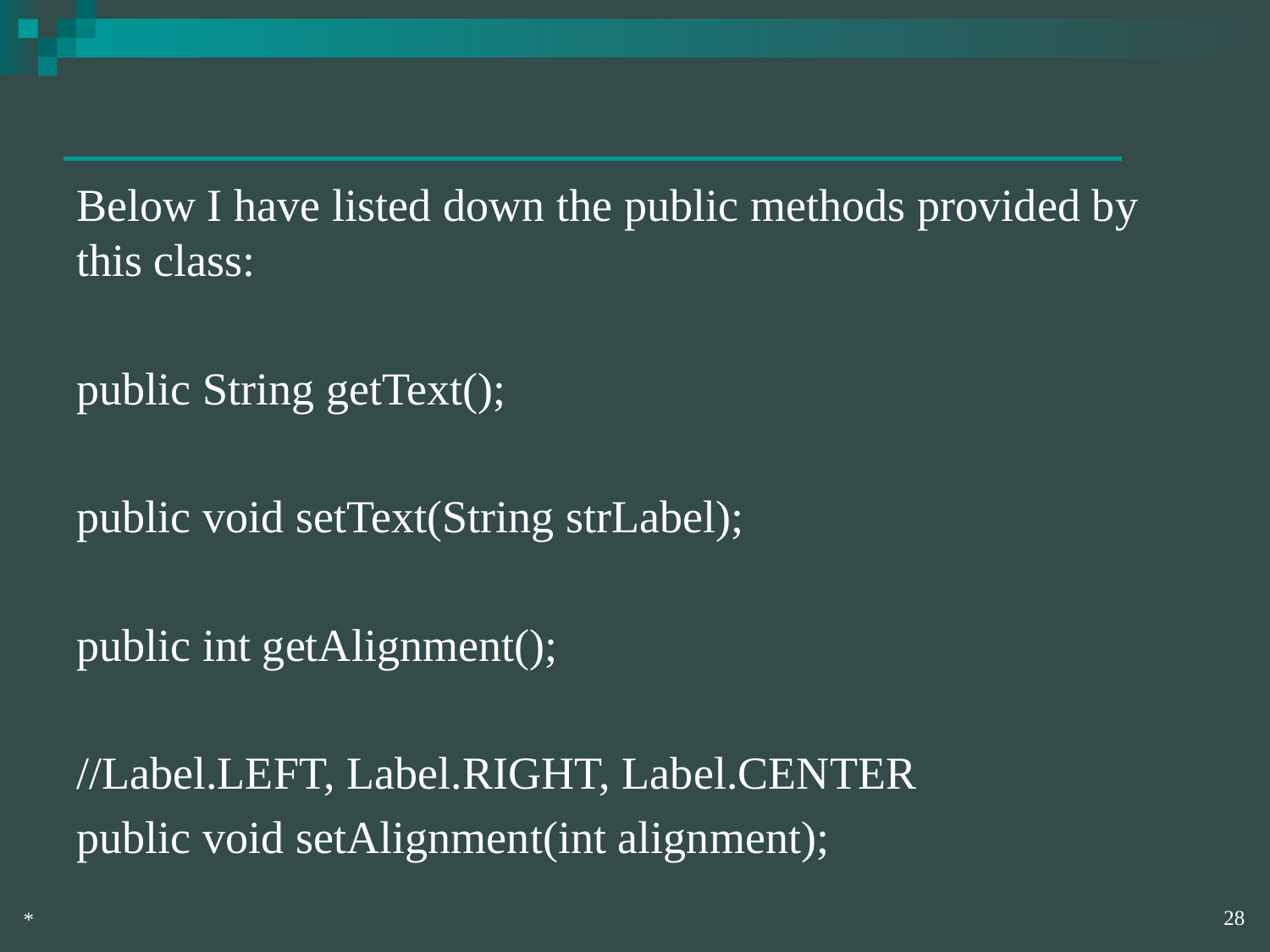

Below I have listed down the public methods provided by this class:

public String getText();

public void setText(String strLabel);

public int getAlignment();

//Label.LEFT, Label.RIGHT, Label.CENTER
public void setAlignment(int alignment);
28